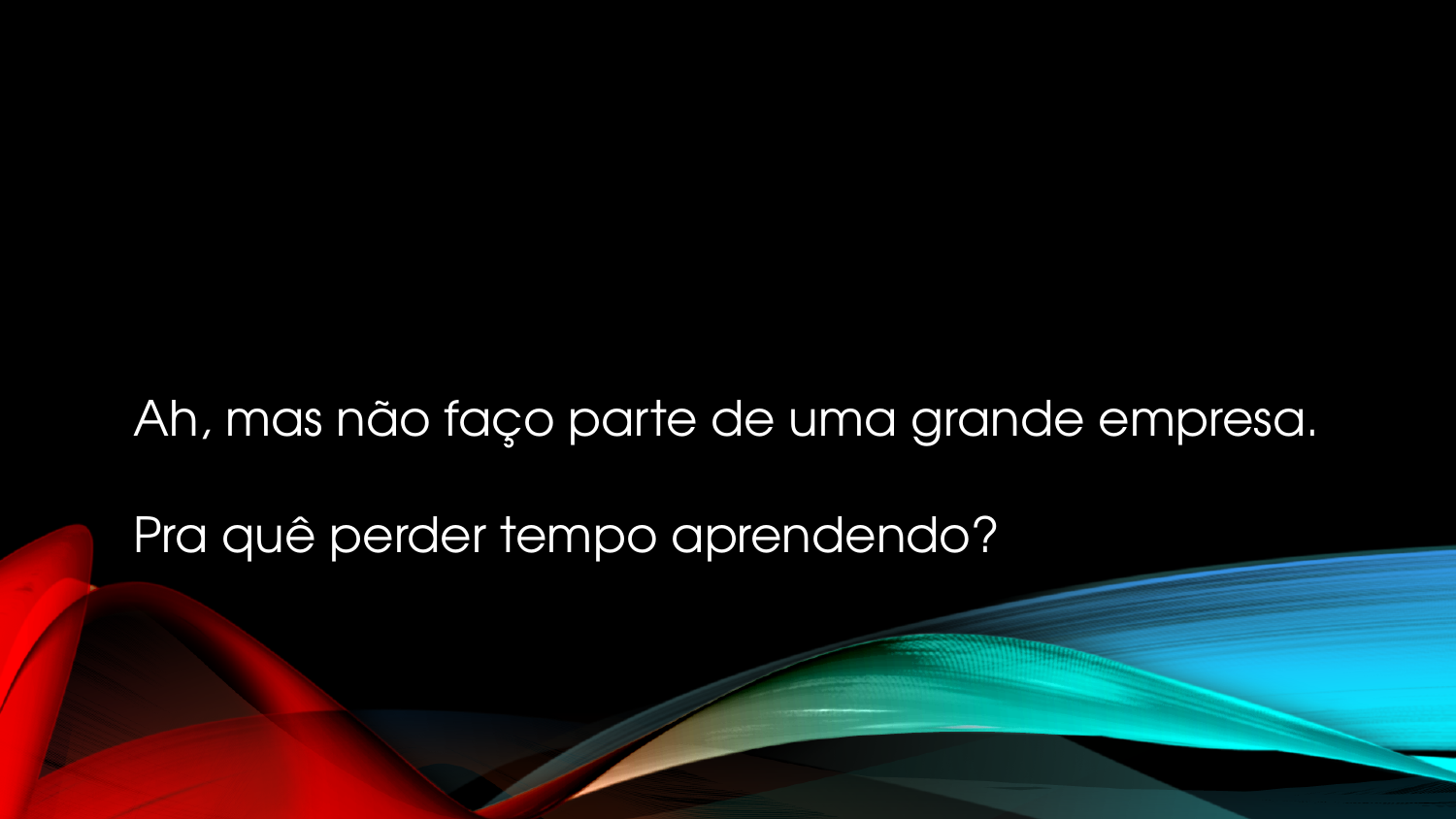

# Ah, mas não faço parte de uma grande empresa. Pra quê perder tempo aprendendo?